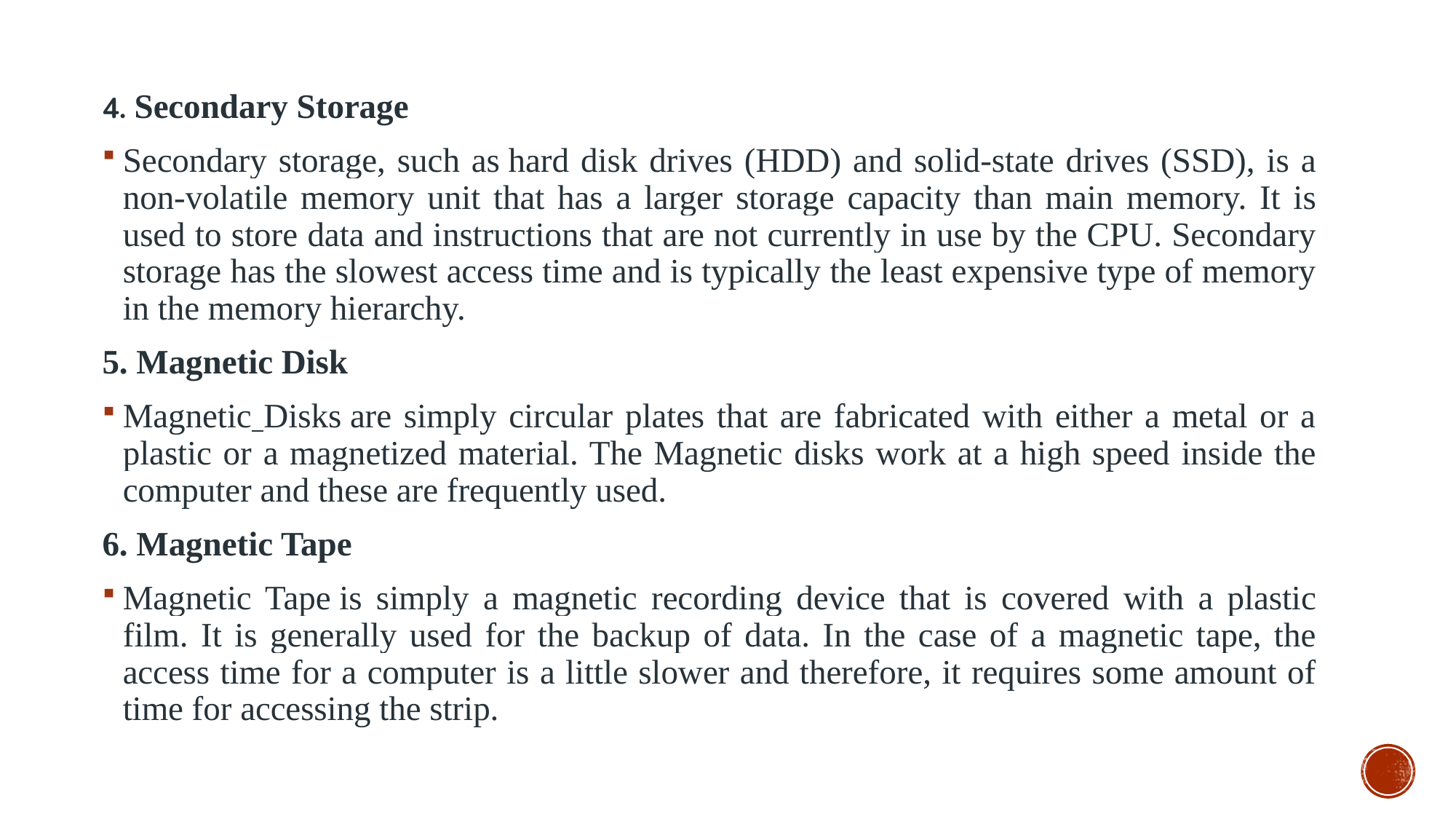

4. Secondary Storage
Secondary storage, such as hard disk drives (HDD) and solid-state drives (SSD), is a non-volatile memory unit that has a larger storage capacity than main memory. It is used to store data and instructions that are not currently in use by the CPU. Secondary storage has the slowest access time and is typically the least expensive type of memory in the memory hierarchy.
5. Magnetic Disk
Magnetic Disks are simply circular plates that are fabricated with either a metal or a plastic or a magnetized material. The Magnetic disks work at a high speed inside the computer and these are frequently used.
6. Magnetic Tape
Magnetic Tape is simply a magnetic recording device that is covered with a plastic film. It is generally used for the backup of data. In the case of a magnetic tape, the access time for a computer is a little slower and therefore, it requires some amount of time for accessing the strip.